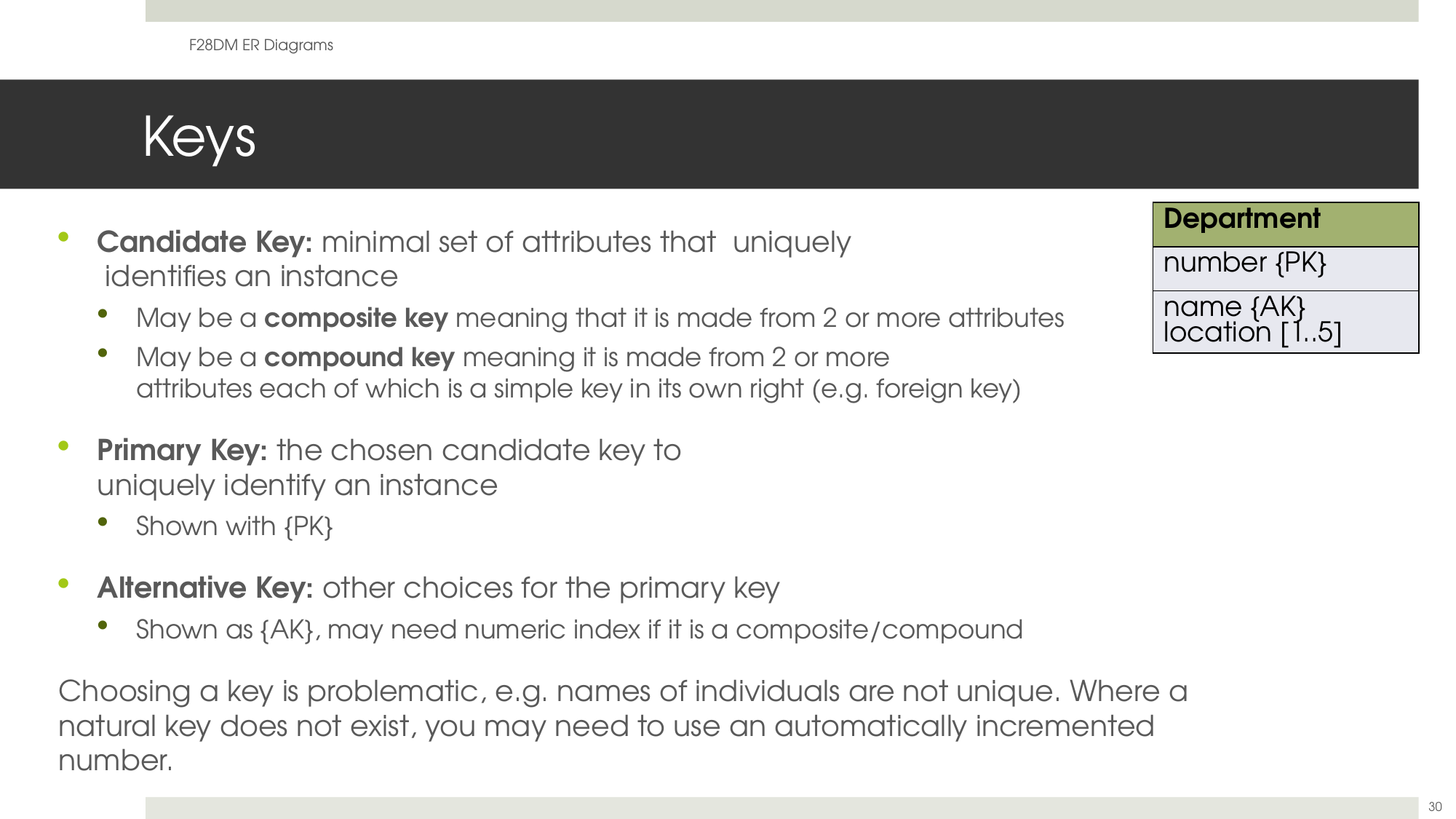

F28DM ER Diagrams

# Keys
| Department |
| --- |
| number {PK} |
| name {AK} location [1..5] |
Candidate Key: minimal set of attributes that  uniquely
 identifies an instance
May be a composite key meaning that it is made from 2 or more attributes
May be a compound key meaning it is made from 2 or more
attributes each of which is a simple key in its own right (e.g. foreign key)
Primary Key: the chosen candidate key to
uniquely identify an instance
Shown with {PK}
Alternative Key: other choices for the primary key
Shown as {AK}, may need numeric index if it is a composite/compound
Choosing a key is problematic, e.g. names of individuals are not unique. Where a natural key does not exist, you may need to use an automatically incremented number.
30